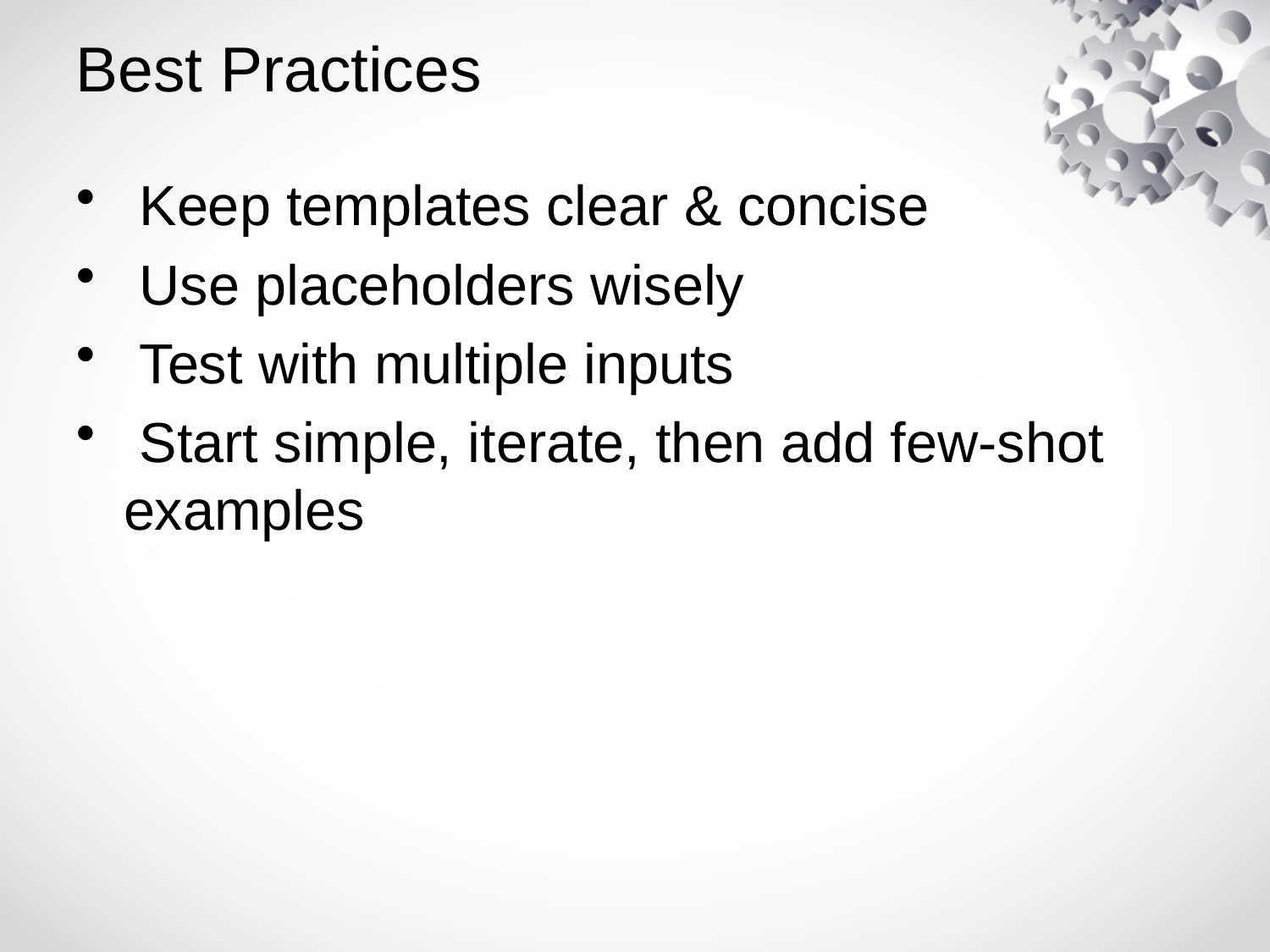

# Best Practices
 Keep templates clear & concise
 Use placeholders wisely
 Test with multiple inputs
 Start simple, iterate, then add few-shot examples